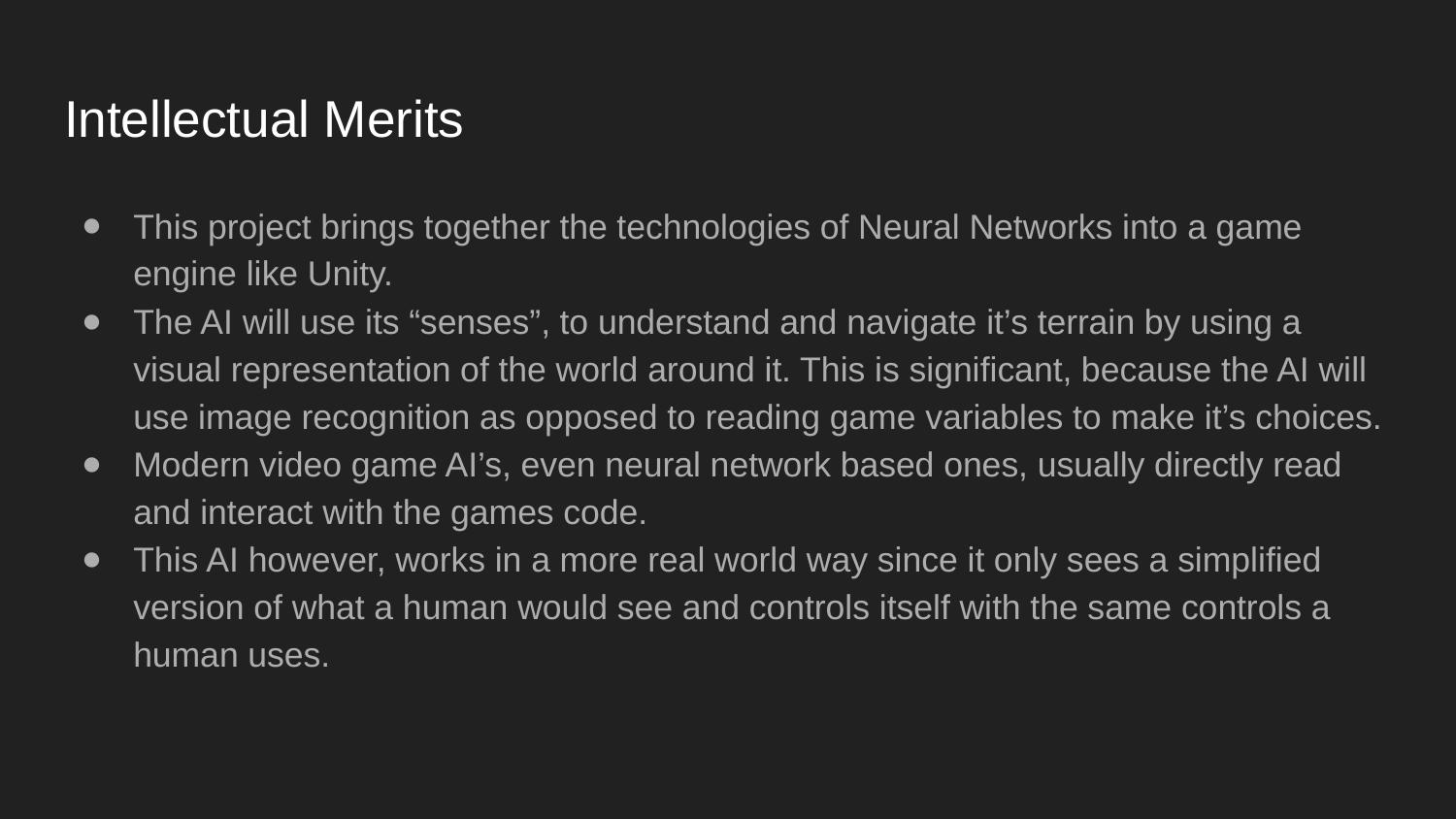

# Intellectual Merits
This project brings together the technologies of Neural Networks into a game engine like Unity.
The AI will use its “senses”, to understand and navigate it’s terrain by using a visual representation of the world around it. This is significant, because the AI will use image recognition as opposed to reading game variables to make it’s choices.
Modern video game AI’s, even neural network based ones, usually directly read and interact with the games code.
This AI however, works in a more real world way since it only sees a simplified version of what a human would see and controls itself with the same controls a human uses.